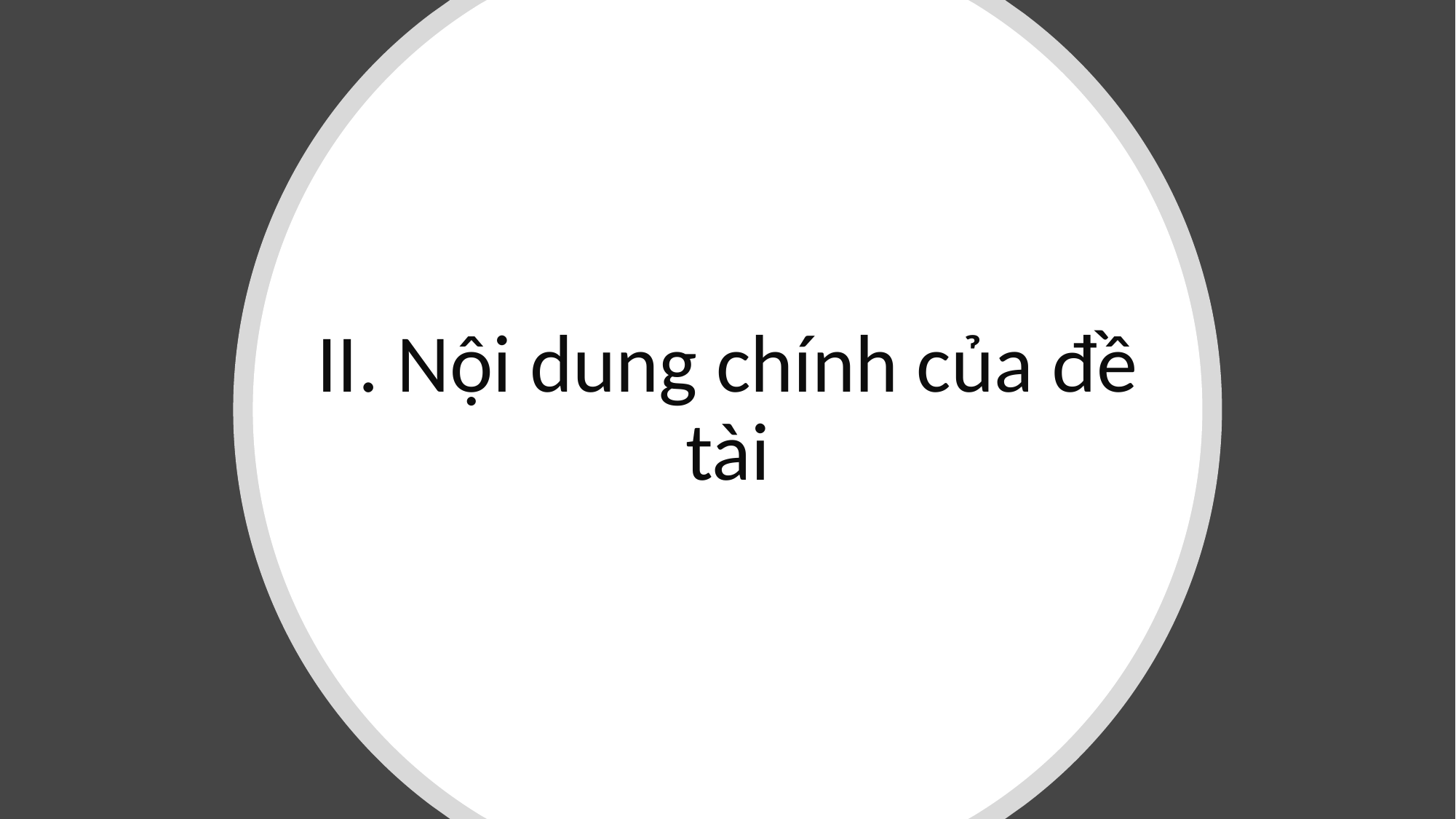

II. Nội dung chính của đề tài